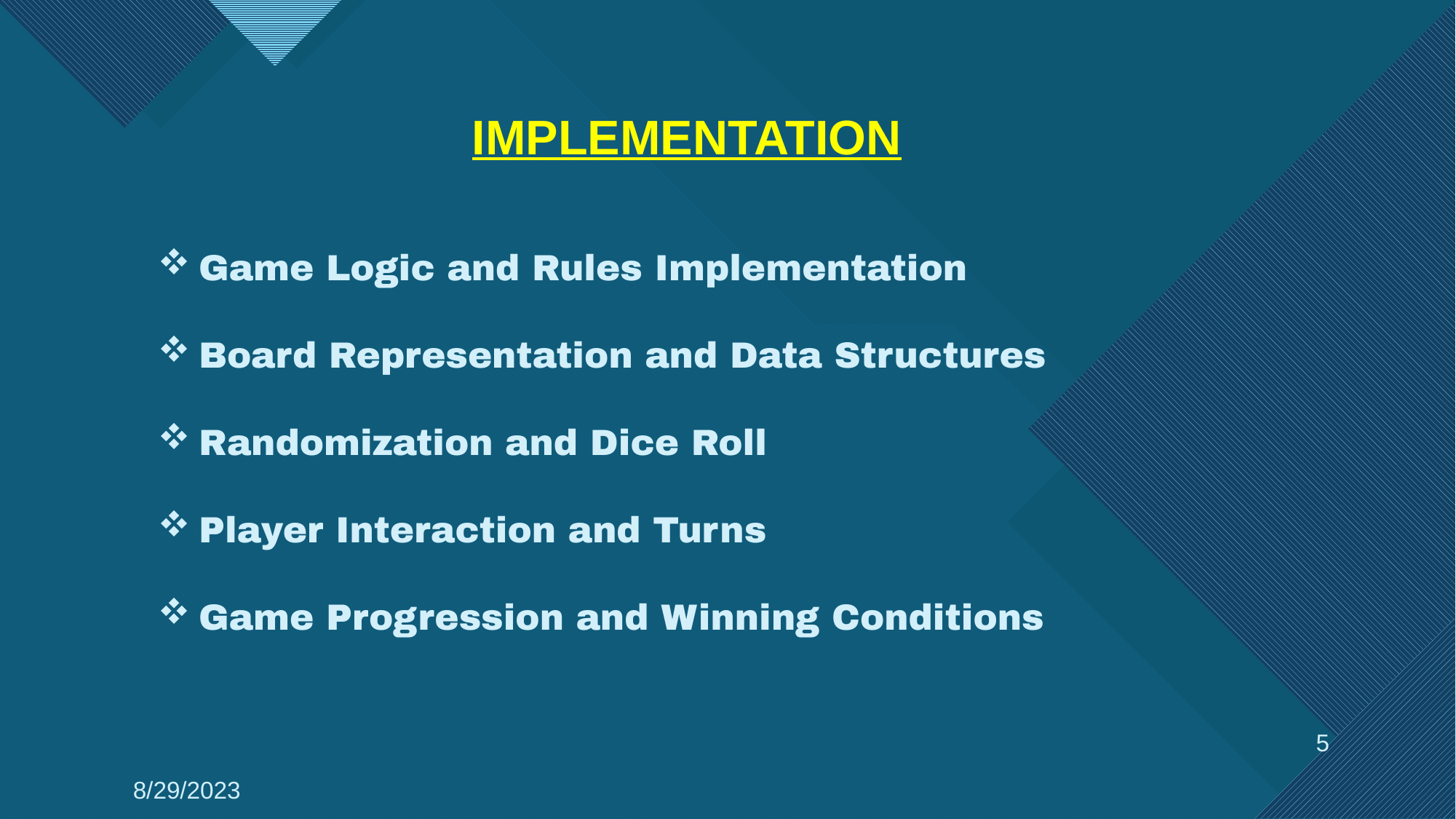

IMPLEMENTATION
Game Logic and Rules Implementation
Board Representation and Data Structures
Randomization and Dice Roll
Player Interaction and Turns
Game Progression and Winning Conditions

5
8/29/2023